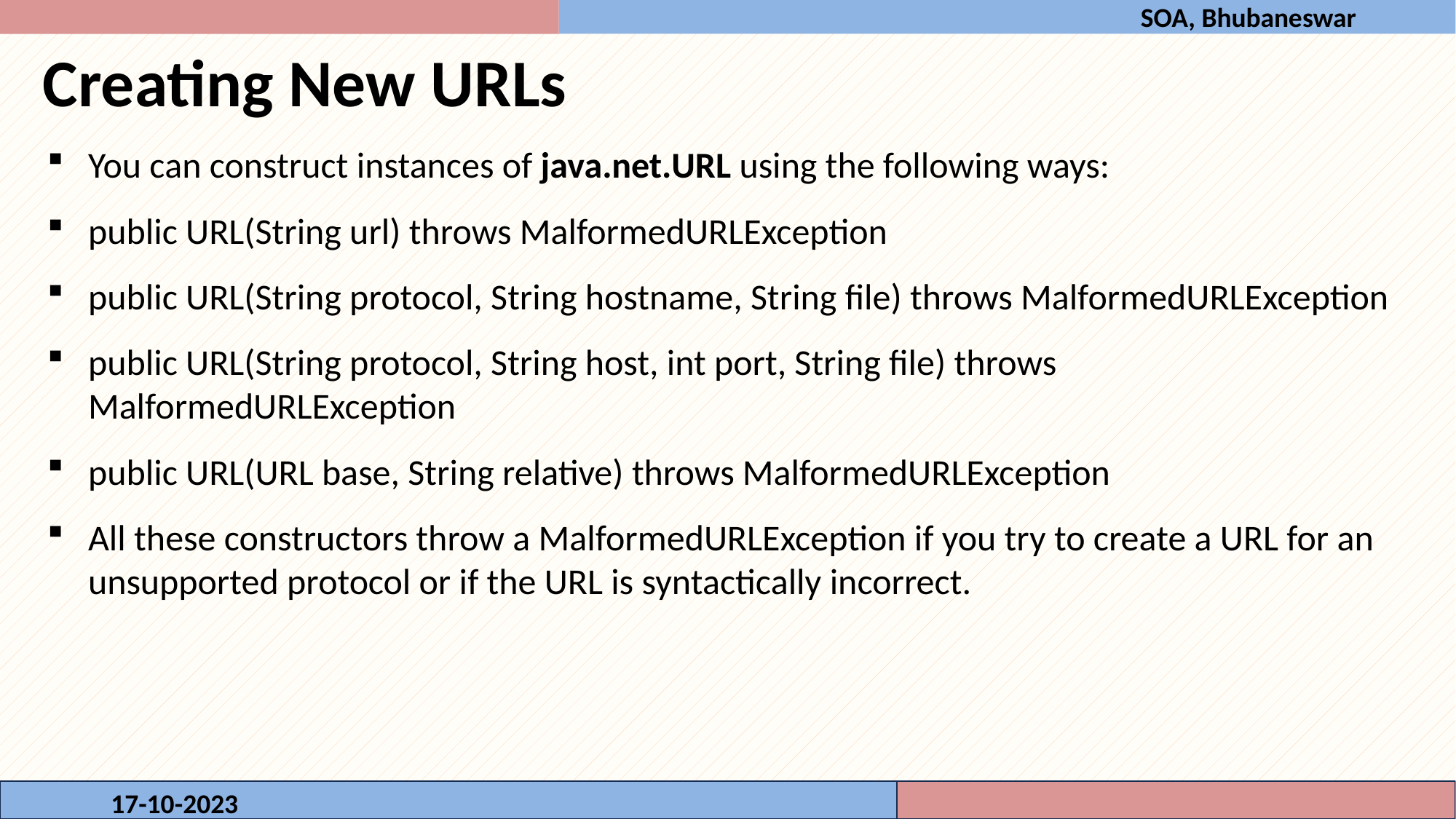

SOA, Bhubaneswar

Creating New URLs
You can construct instances of java.net.URL using the following ways:

public URL(String url) throws MalformedURLException

public URL(String protocol, String hostname, String file) throws MalformedURLException

public URL(String protocol, String host, int port, String file) throws MalformedURLException

public URL(URL base, String relative) throws MalformedURLException

All these constructors throw a MalformedURLException if you try to create a URL for an unsupported protocol or if the URL is syntactically incorrect.
17-10-2023